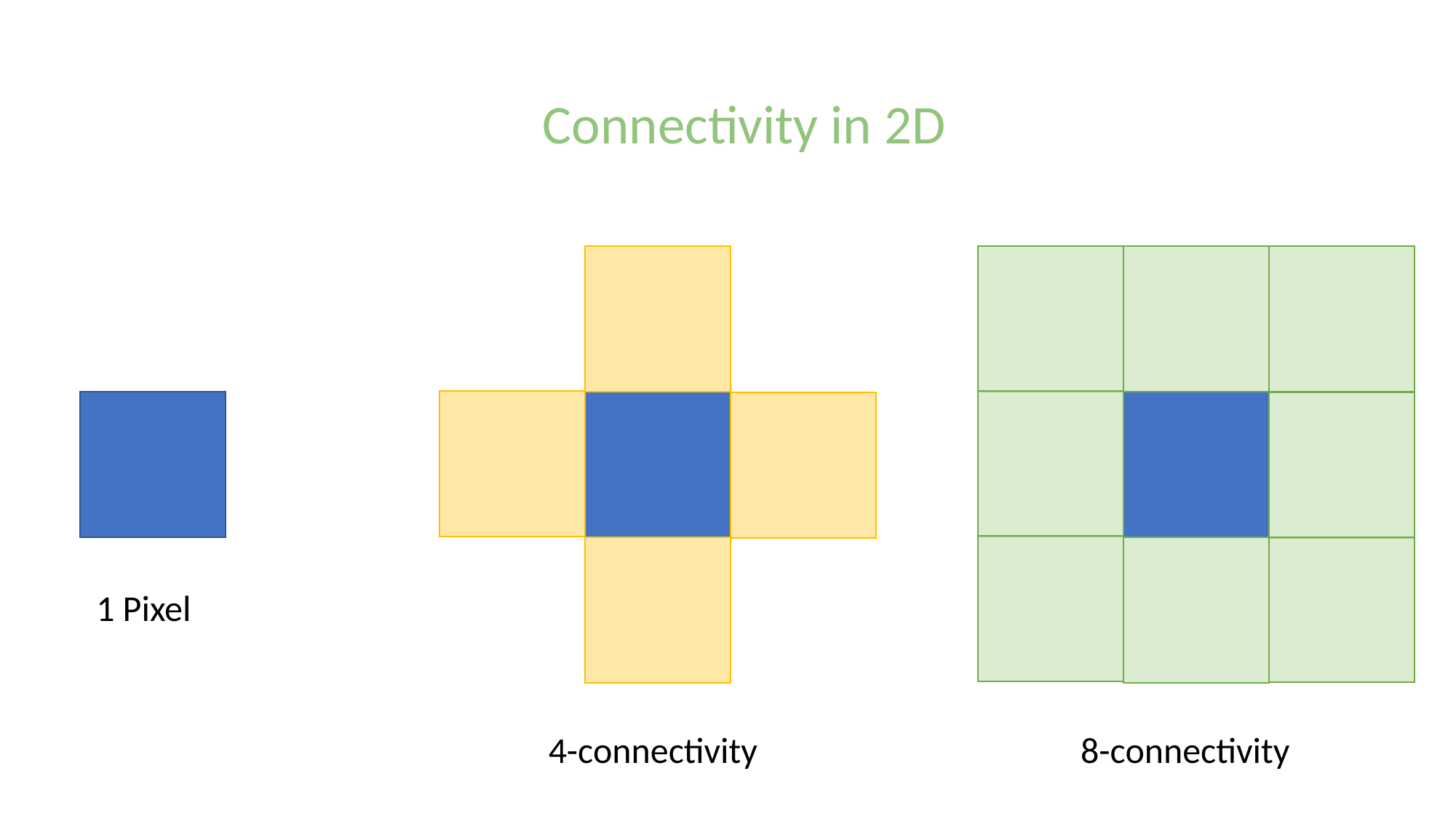

Connectivity in 2D

1 Pixel
4-connectivity
8-connectivity